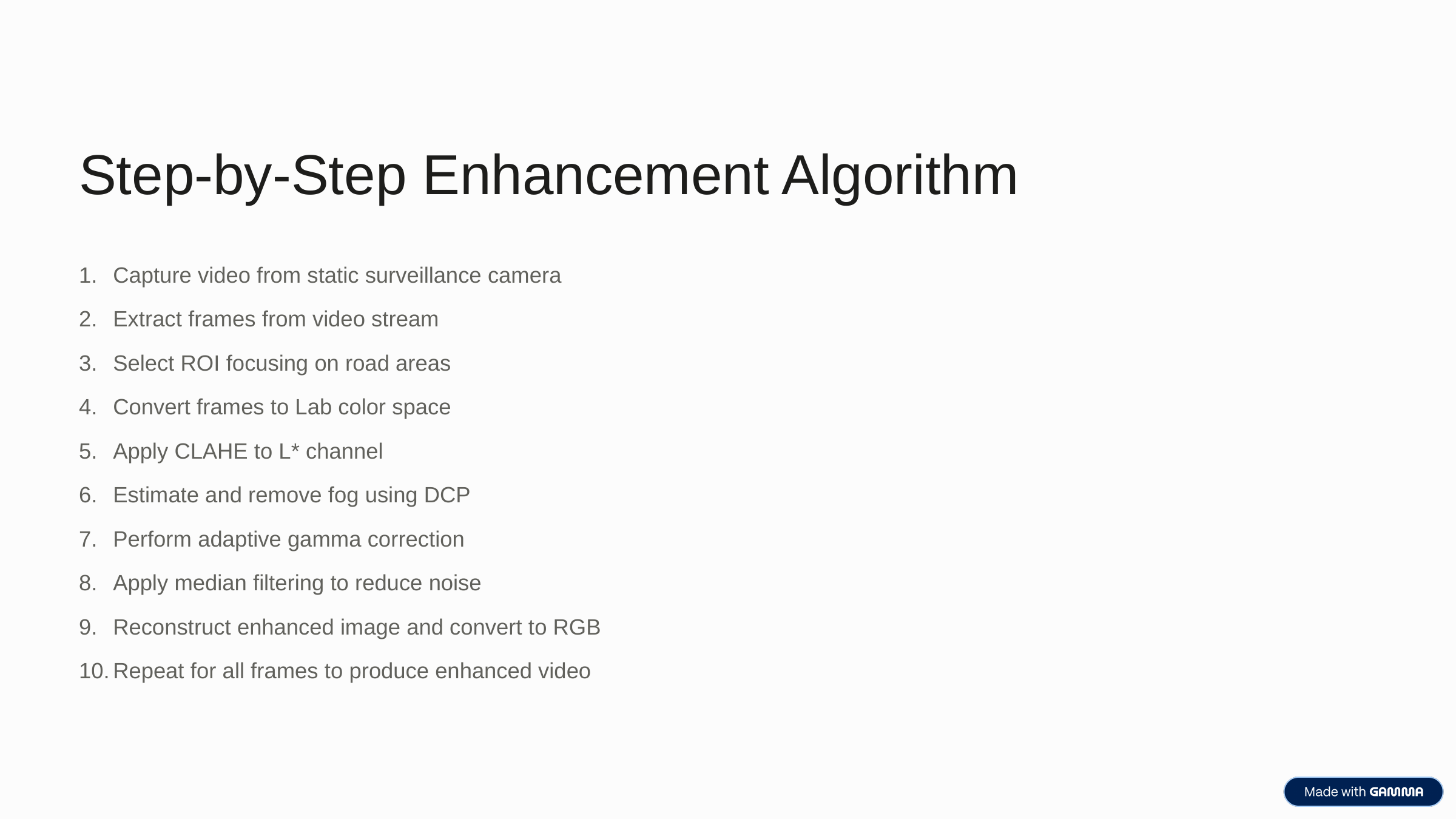

Step-by-Step Enhancement Algorithm
Capture video from static surveillance camera
Extract frames from video stream
Select ROI focusing on road areas
Convert frames to Lab color space
Apply CLAHE to L* channel
Estimate and remove fog using DCP
Perform adaptive gamma correction
Apply median filtering to reduce noise
Reconstruct enhanced image and convert to RGB
Repeat for all frames to produce enhanced video